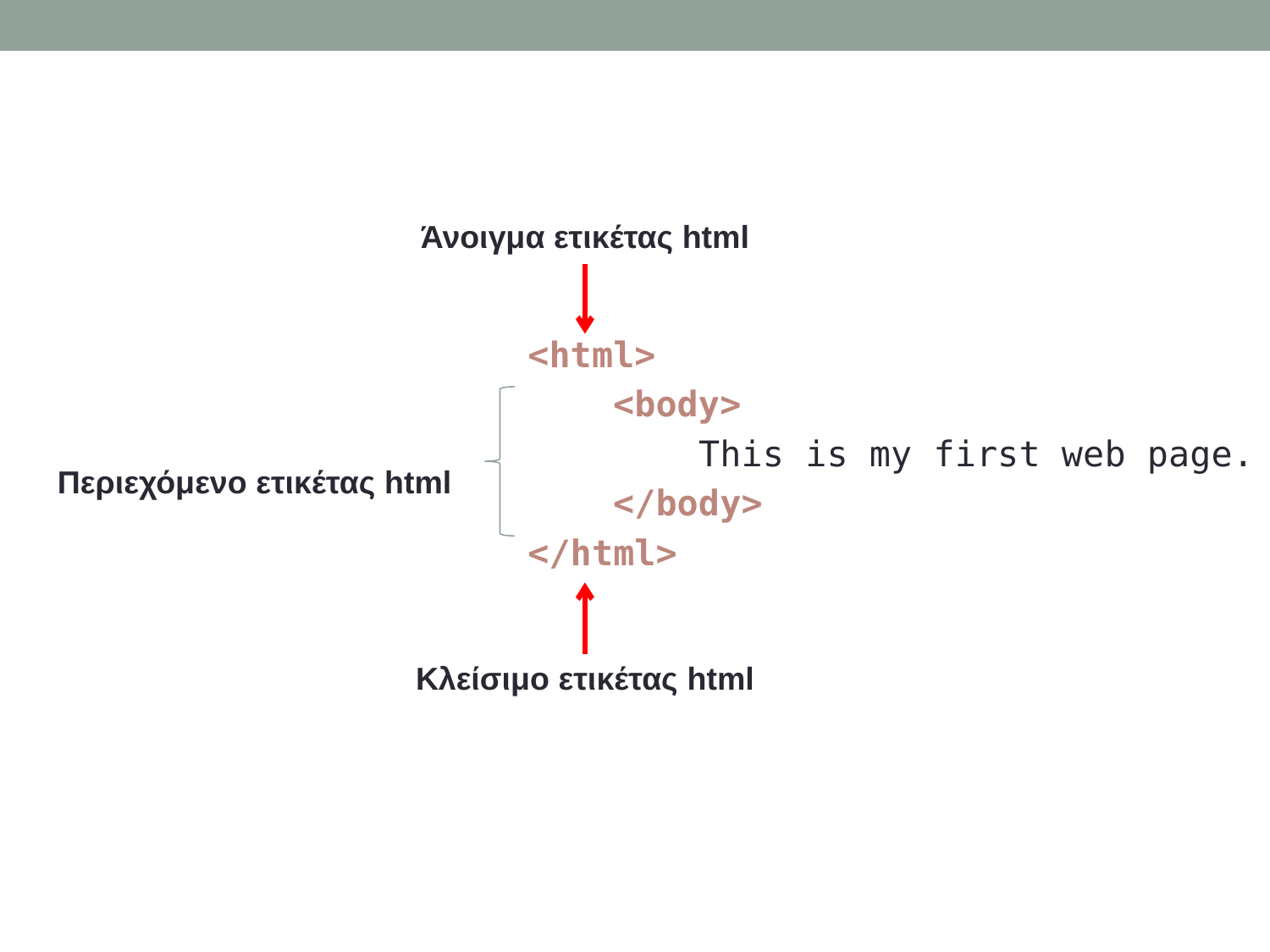

Άνοιγμα ετικέτας html
<html>
    <body>
        This is my first web page.
    </body>
</html>

Περιεχόμενο ετικέτας html
Κλείσιμο ετικέτας html